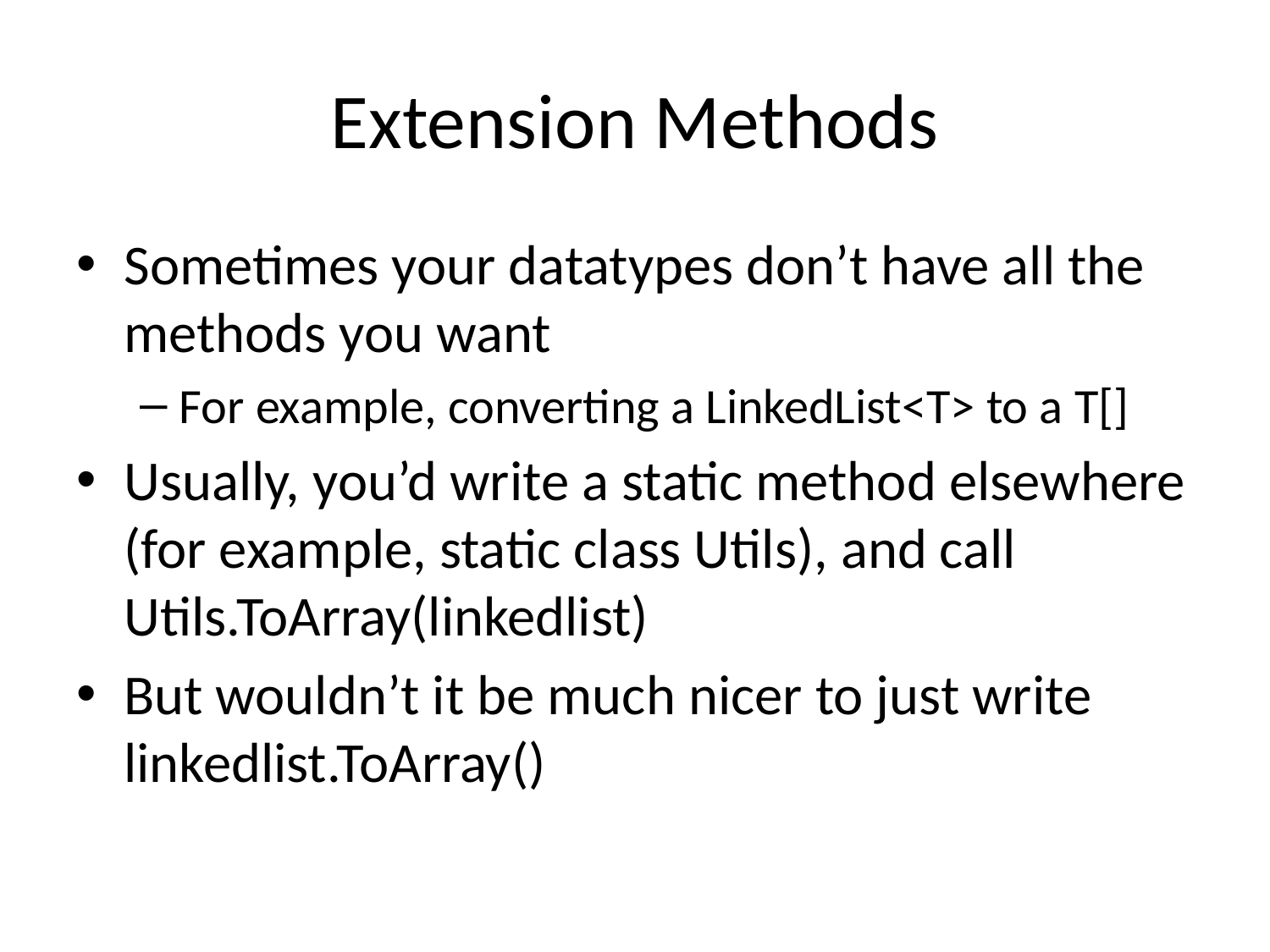

# Extension Methods
Sometimes your datatypes don’t have all the methods you want
For example, converting a LinkedList<T> to a T[]
Usually, you’d write a static method elsewhere (for example, static class Utils), and call Utils.ToArray(linkedlist)
But wouldn’t it be much nicer to just write linkedlist.ToArray()